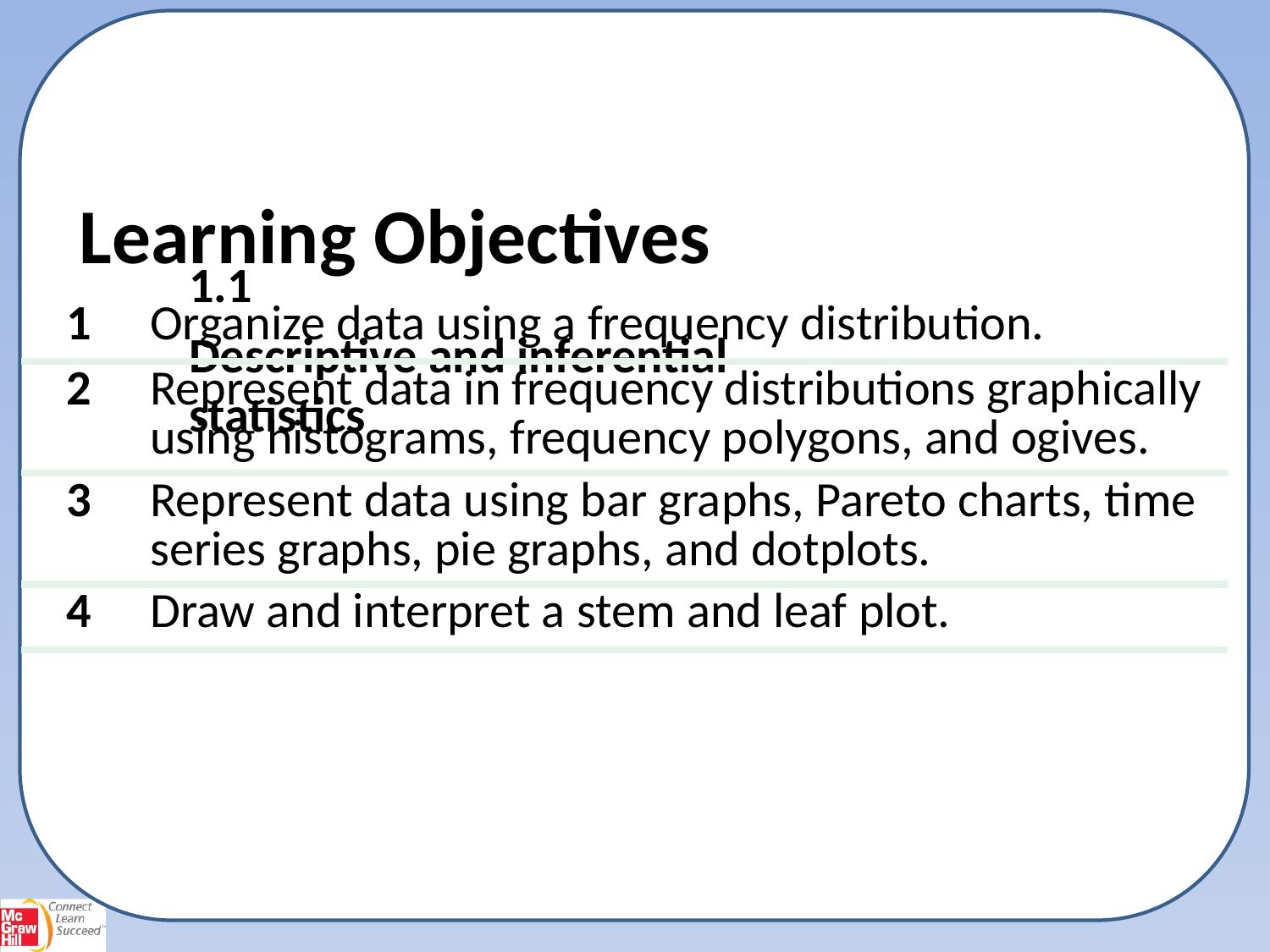

Learning Objectives
1.1
| 1 | Organize data using a frequency distribution. |
| --- | --- |
| 2 | Represent data in frequency distributions graphically using histograms, frequency polygons, and ogives. |
| 3 | Represent data using bar graphs, Pareto charts, time series graphs, pie graphs, and dotplots. |
| 4 | Draw and interpret a stem and leaf plot. |
Descriptive and inferential statistics